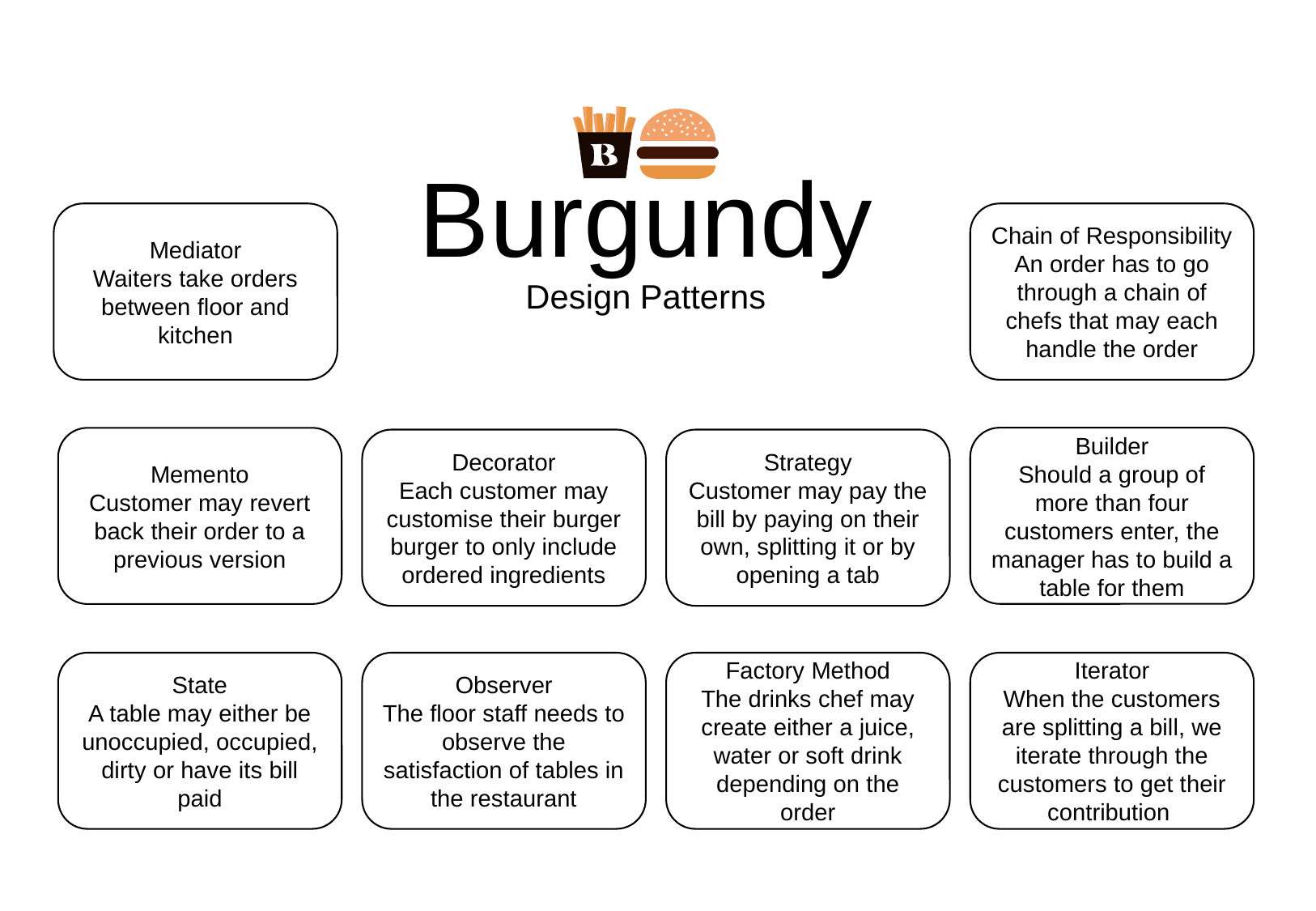

Burgundy
Design Patterns
Mediator
Waiters take orders between floor and kitchen
Chain of Responsibility
An order has to go through a chain of chefs that may each handle the order
Builder
Should a group of more than four customers enter, the manager has to build a table for them
Memento
Customer may revert back their order to a previous version
Decorator
Each customer may customise their burger burger to only include ordered ingredients
Strategy
Customer may pay the bill by paying on their own, splitting it or by opening a tab
State
A table may either be unoccupied, occupied, dirty or have its bill paid
Observer
The floor staff needs to observe the satisfaction of tables in the restaurant
Factory Method
The drinks chef may create either a juice, water or soft drink depending on the order
Iterator
When the customers are splitting a bill, we iterate through the customers to get their contribution